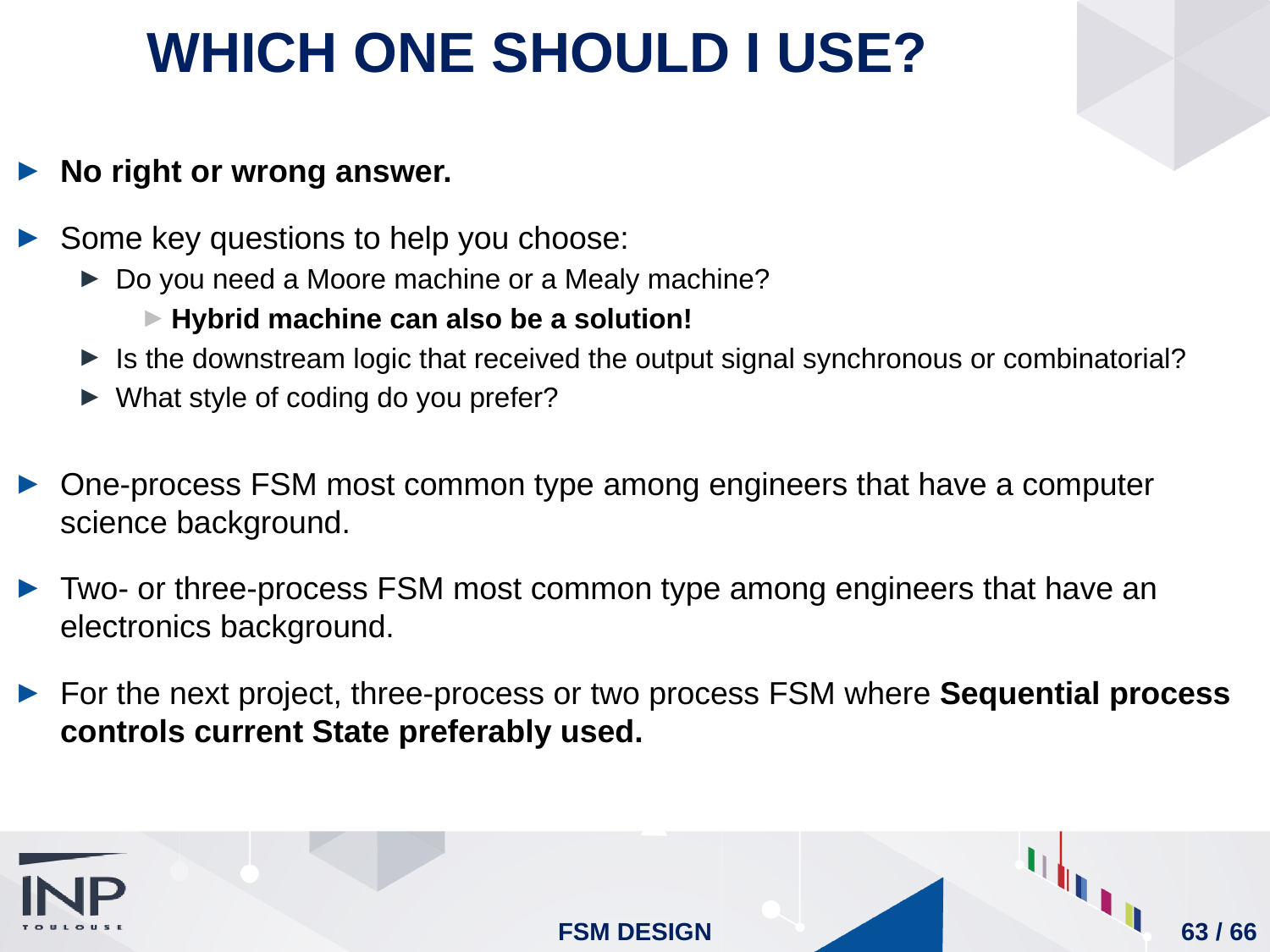

Which one should I use?

No right or wrong answer.

Some key questions to help you choose:
Do you need a Moore machine or a Mealy machine?
Hybrid machine can also be a solution!
Is the downstream logic that received the output signal synchronous or combinatorial?
What style of coding do you prefer?

One-process FSM most common type among engineers that have a computer science background.

Two- or three-process FSM most common type among engineers that have an electronics background.

For the next project, three-process or two process FSM where Sequential process controls current State preferably used.

FSM Design
63 / 66